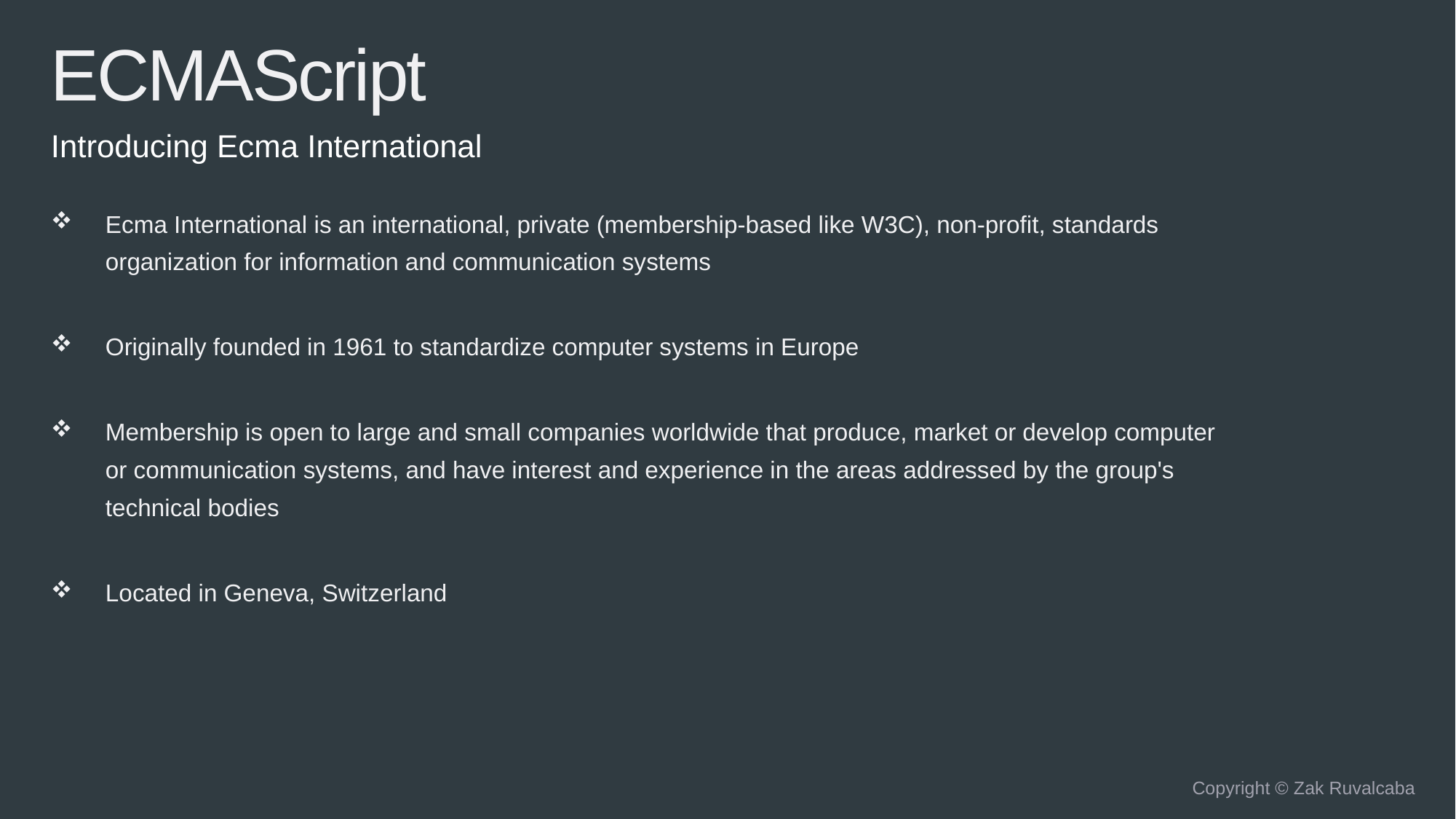

# ECMAScript
Introducing Ecma International
Ecma International is an international, private (membership-based like W3C), non-profit, standards organization for information and communication systems

Originally founded in 1961 to standardize computer systems in Europe

Membership is open to large and small companies worldwide that produce, market or develop computer or communication systems, and have interest and experience in the areas addressed by the group's technical bodies

Located in Geneva, Switzerland